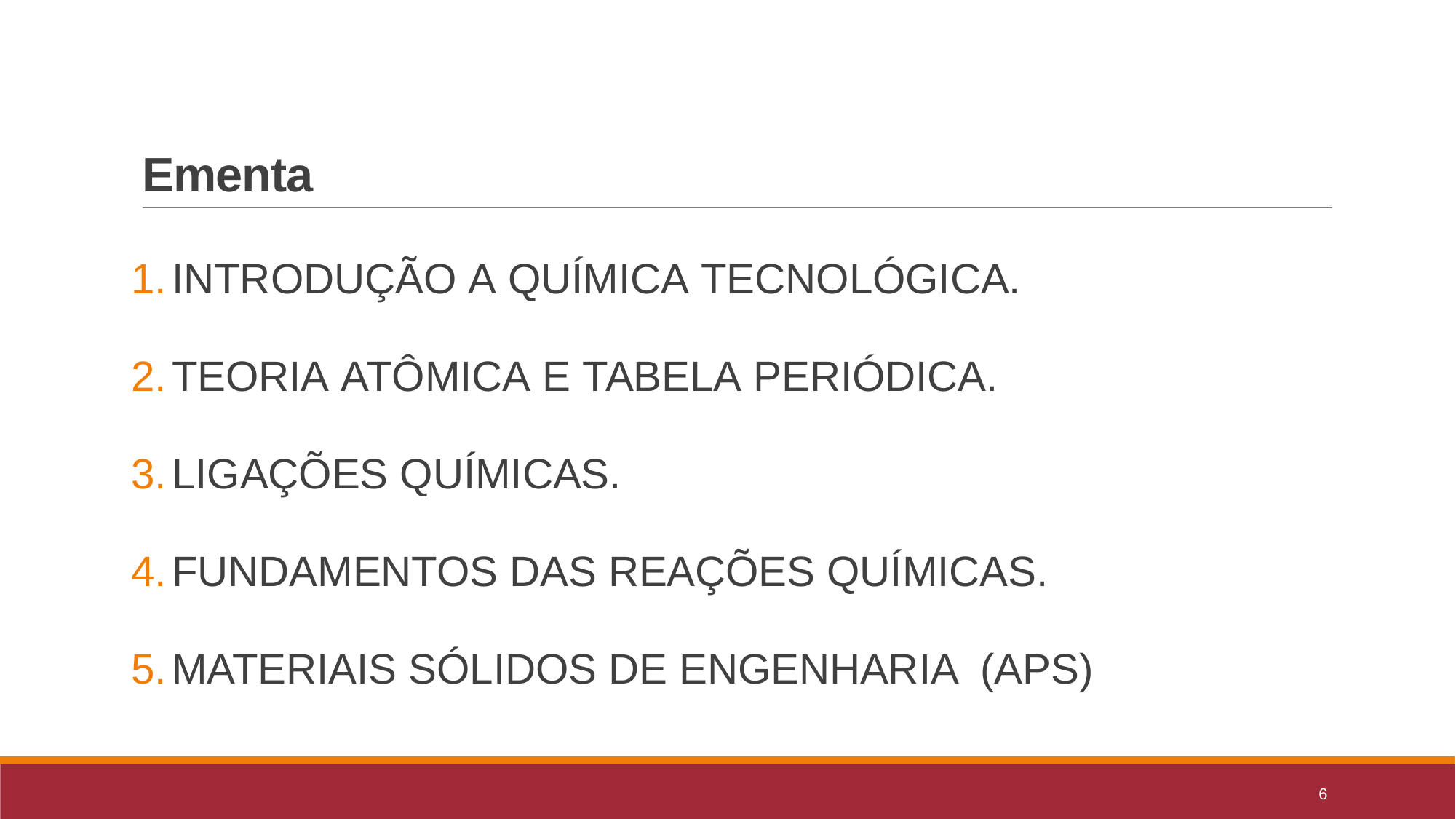

# Ementa
INTRODUÇÃO A QUÍMICA TECNOLÓGICA.
TEORIA ATÔMICA E TABELA PERIÓDICA.
LIGAÇÕES QUÍMICAS.
FUNDAMENTOS DAS REAÇÕES QUÍMICAS.
MATERIAIS SÓLIDOS DE ENGENHARIA  (APS)
6